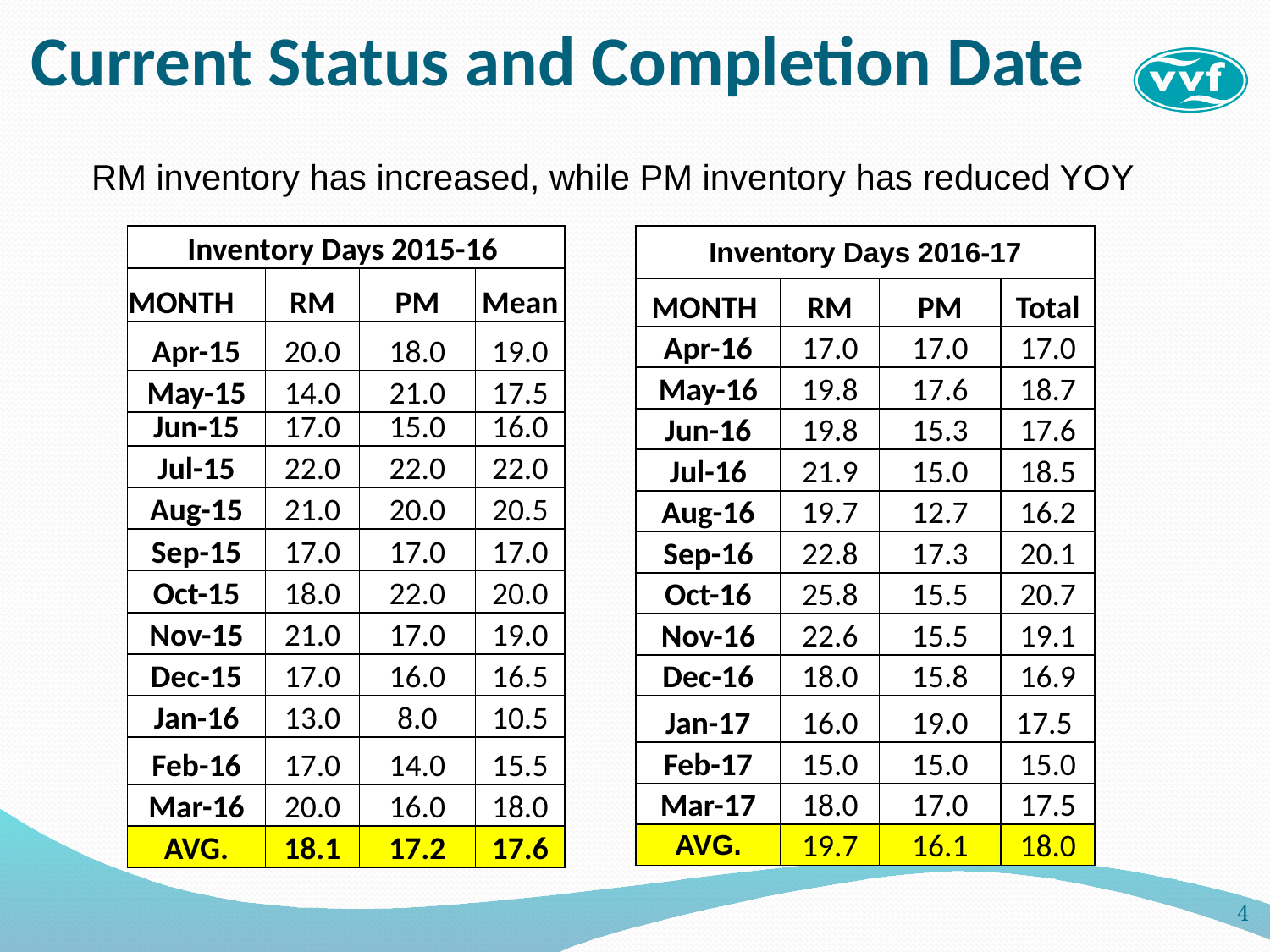

# Current Status and Completion Date

        RM inventory has increased, while PM inventory has reduced YOY
| Inventory Days 2015-16 |  |  |  |
| --- | --- | --- | --- |
| MONTH | RM | PM | Mean |
| Apr-15 | 20.0 | 18.0 | 19.0 |
| May-15 | 14.0 | 21.0 | 17.5 |
| Jun-15 | 17.0 | 15.0 | 16.0 |
| Jul-15 | 22.0 | 22.0 | 22.0 |
| Aug-15 | 21.0 | 20.0 | 20.5 |
| Sep-15 | 17.0 | 17.0 | 17.0 |
| Oct-15 | 18.0 | 22.0 | 20.0 |
| Nov-15 | 21.0 | 17.0 | 19.0 |
| Dec-15 | 17.0 | 16.0 | 16.5 |
| Jan-16 | 13.0 | 8.0 | 10.5 |
| Feb-16 | 17.0 | 14.0 | 15.5 |
| Mar-16 | 20.0 | 16.0 | 18.0 |
| AVG. | 18.1 | 17.2 | 17.6 |
| Inventory Days 2016-17 |  |  |  |
| --- | --- | --- | --- |
| MONTH | RM | PM | Total |
| Apr-16 | 17.0 | 17.0 | 17.0 |
| May-16 | 19.8 | 17.6 | 18.7 |
| Jun-16 | 19.8 | 15.3 | 17.6 |
| Jul-16 | 21.9 | 15.0 | 18.5 |
| Aug-16 | 19.7 | 12.7 | 16.2 |
| Sep-16 | 22.8 | 17.3 | 20.1 |
| Oct-16 | 25.8 | 15.5 | 20.7 |
| Nov-16 | 22.6 | 15.5 | 19.1 |
| Dec-16 | 18.0 | 15.8 | 16.9 |
| Jan-17 | 16.0 | 19.0 | 17.5 |
| Feb-17 | 15.0 | 15.0 | 15.0 |
| Mar-17 | 18.0 | 17.0 | 17.5 |
| AVG. | 19.7 | 16.1 | 18.0 |
4